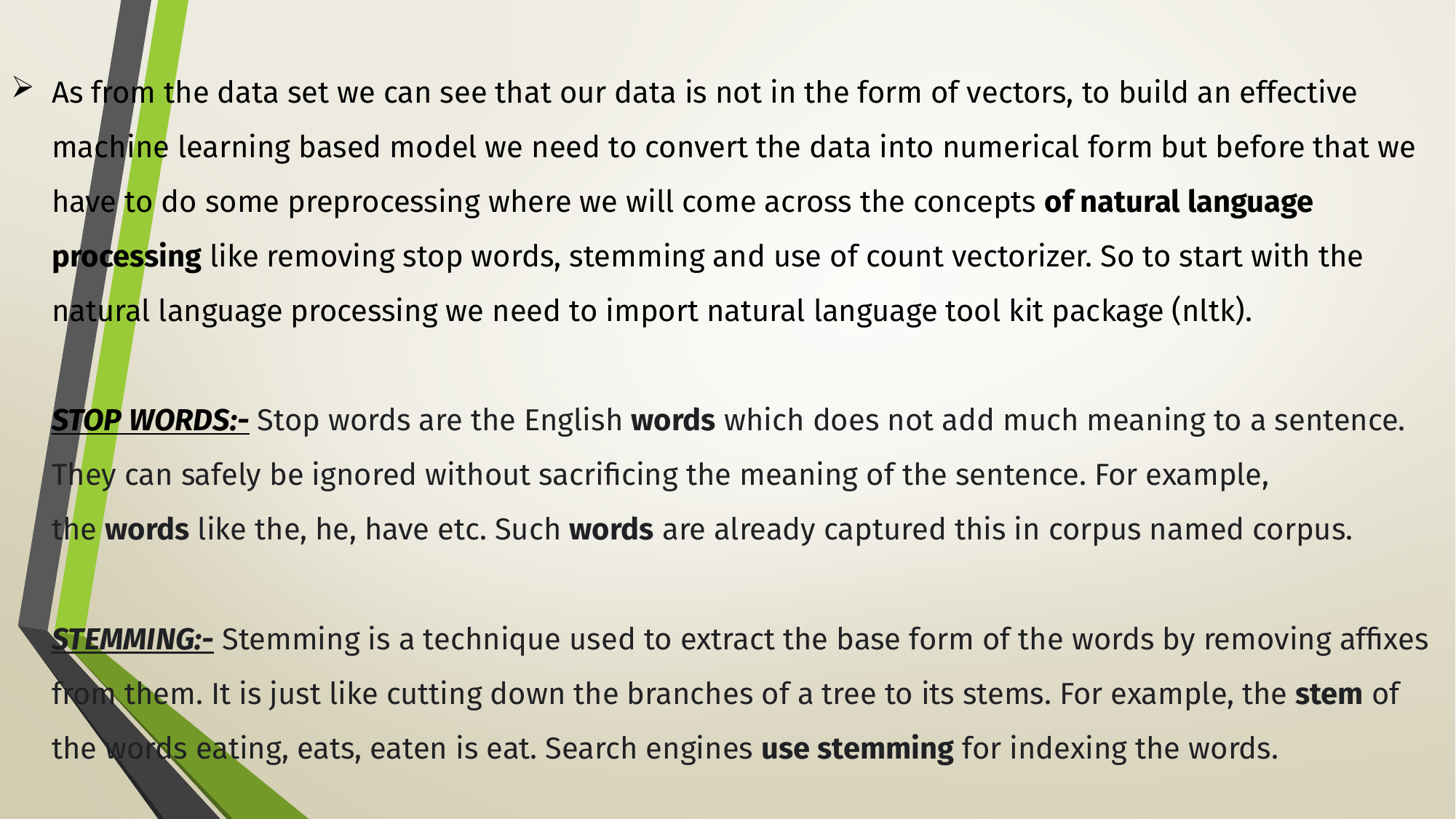

# As from the data set we can see that our data is not in the form of vectors, to build an effective machine learning based model we need to convert the data into numerical form but before that we have to do some preprocessing where we will come across the concepts of natural language processing like removing stop words, stemming and use of count vectorizer. So to start with the natural language processing we need to import natural language tool kit package (nltk). STOP WORDS:- Stop words are the English words which does not add much meaning to a sentence. They can safely be ignored without sacrificing the meaning of the sentence. For example, the words like the, he, have etc. Such words are already captured this in corpus named corpus. STEMMING:- Stemming is a technique used to extract the base form of the words by removing affixes from them. It is just like cutting down the branches of a tree to its stems. For example, the stem of the words eating, eats, eaten is eat. Search engines use stemming for indexing the words.